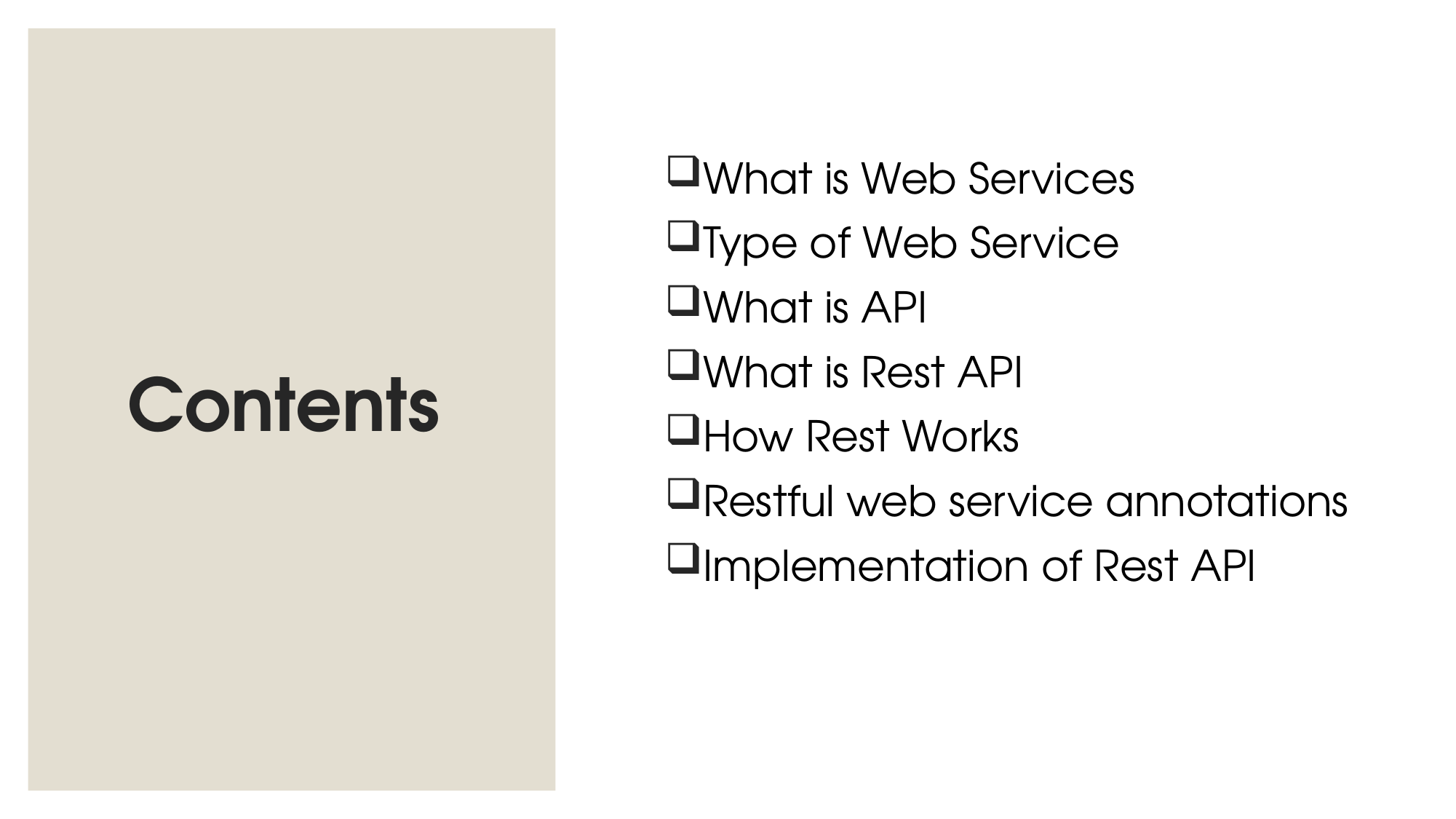

# Contents
What is Web Services
Type of Web Service
What is API
What is Rest API
How Rest Works
Restful web service annotations
Implementation of Rest API